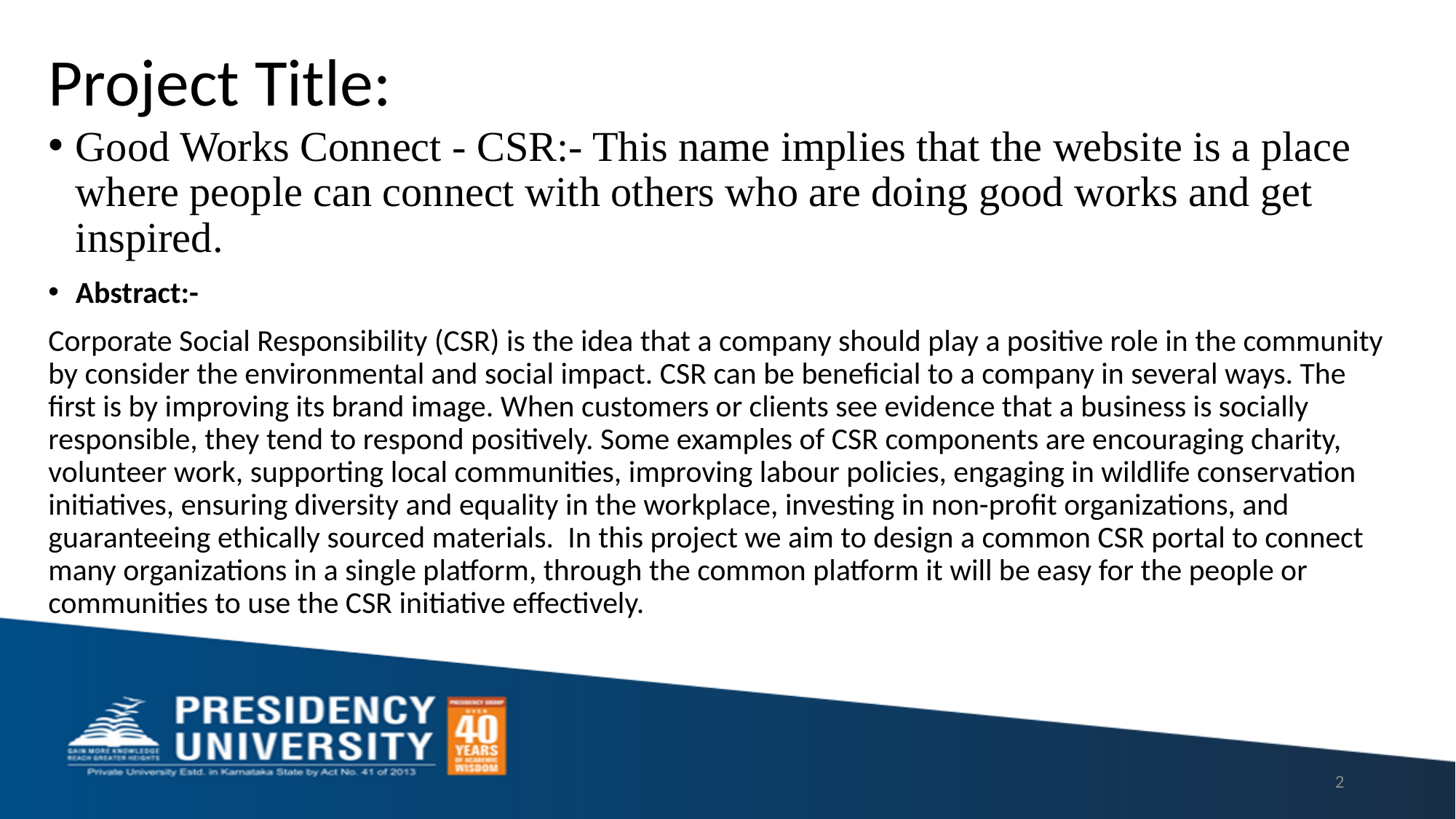

Good Works Connect - CSR:- This name implies that the website is a place where people can connect with others who are doing good works and get inspired.
Abstract:-
Corporate Social Responsibility (CSR) is the idea that a company should play a positive role in the community by consider the environmental and social impact. CSR can be beneficial to a company in several ways. The first is by improving its brand image. When customers or clients see evidence that a business is socially responsible, they tend to respond positively. Some examples of CSR components are encouraging charity, volunteer work, supporting local communities, improving labour policies, engaging in wildlife conservation initiatives, ensuring diversity and equality in the workplace, investing in non-profit organizations, and guaranteeing ethically sourced materials.  In this project we aim to design a common CSR portal to connect many organizations in a single platform, through the common platform it will be easy for the people or communities to use the CSR initiative effectively.

# Project Title:
2